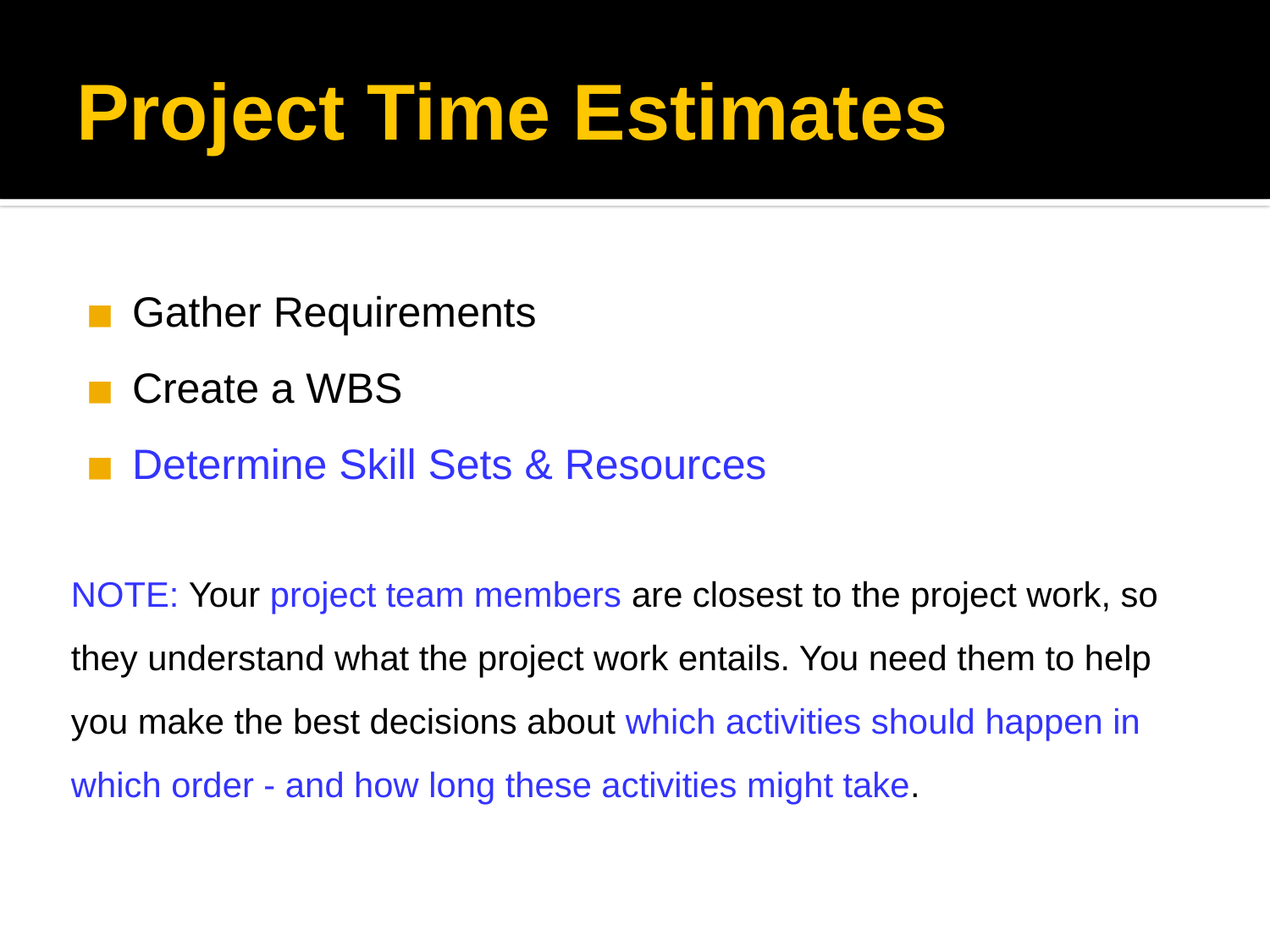

# Project Time Estimates
Gather Requirements
Create a WBS
Determine Skill Sets & Resources

NOTE: Your project team members are closest to the project work, so they understand what the project work entails. You need them to help you make the best decisions about which activities should happen in which order - and how long these activities might take.